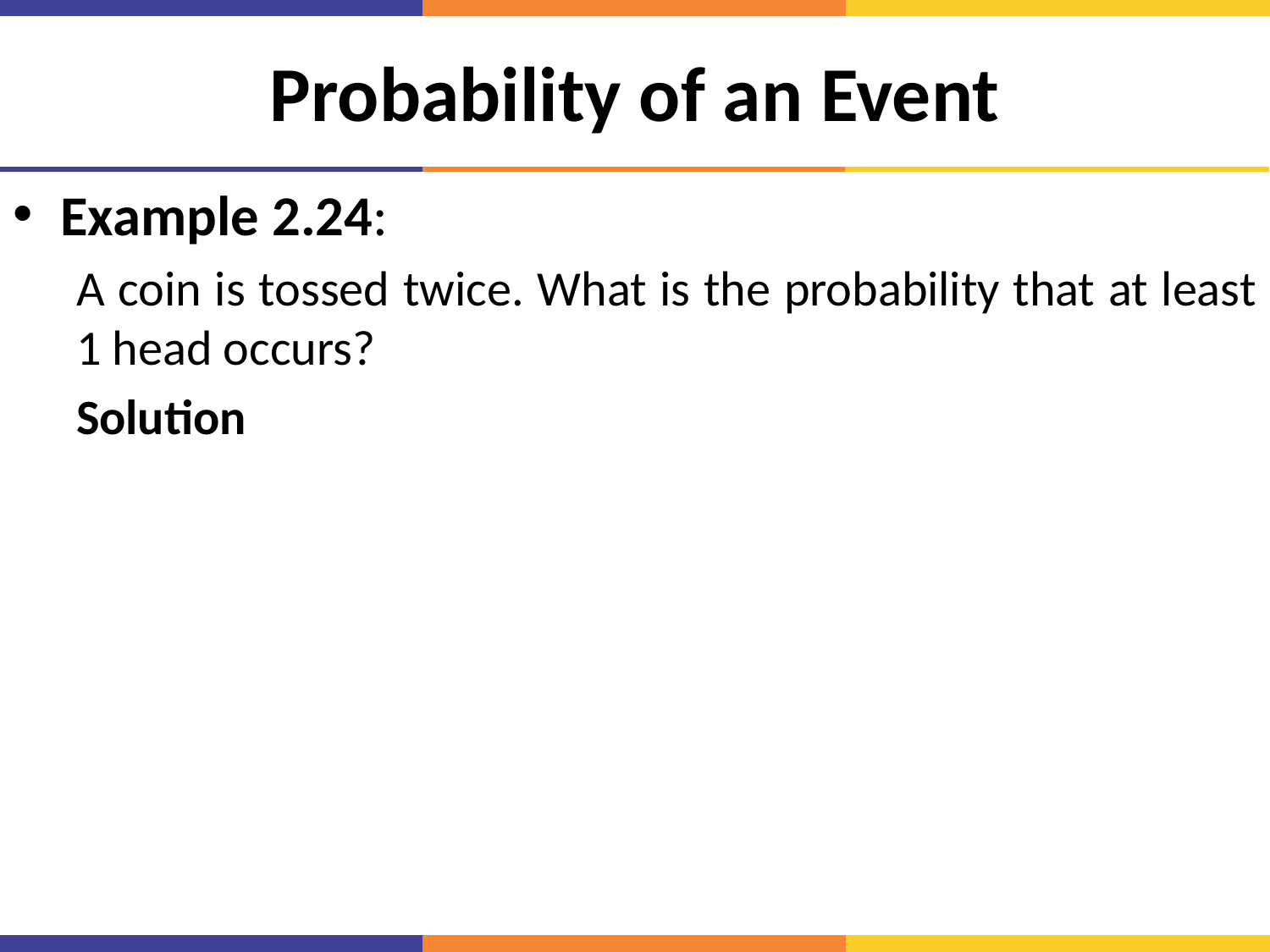

# Probability of an Event
Example 2.24:
A coin is tossed twice. What is the probability that at least 1 head occurs?
Solution